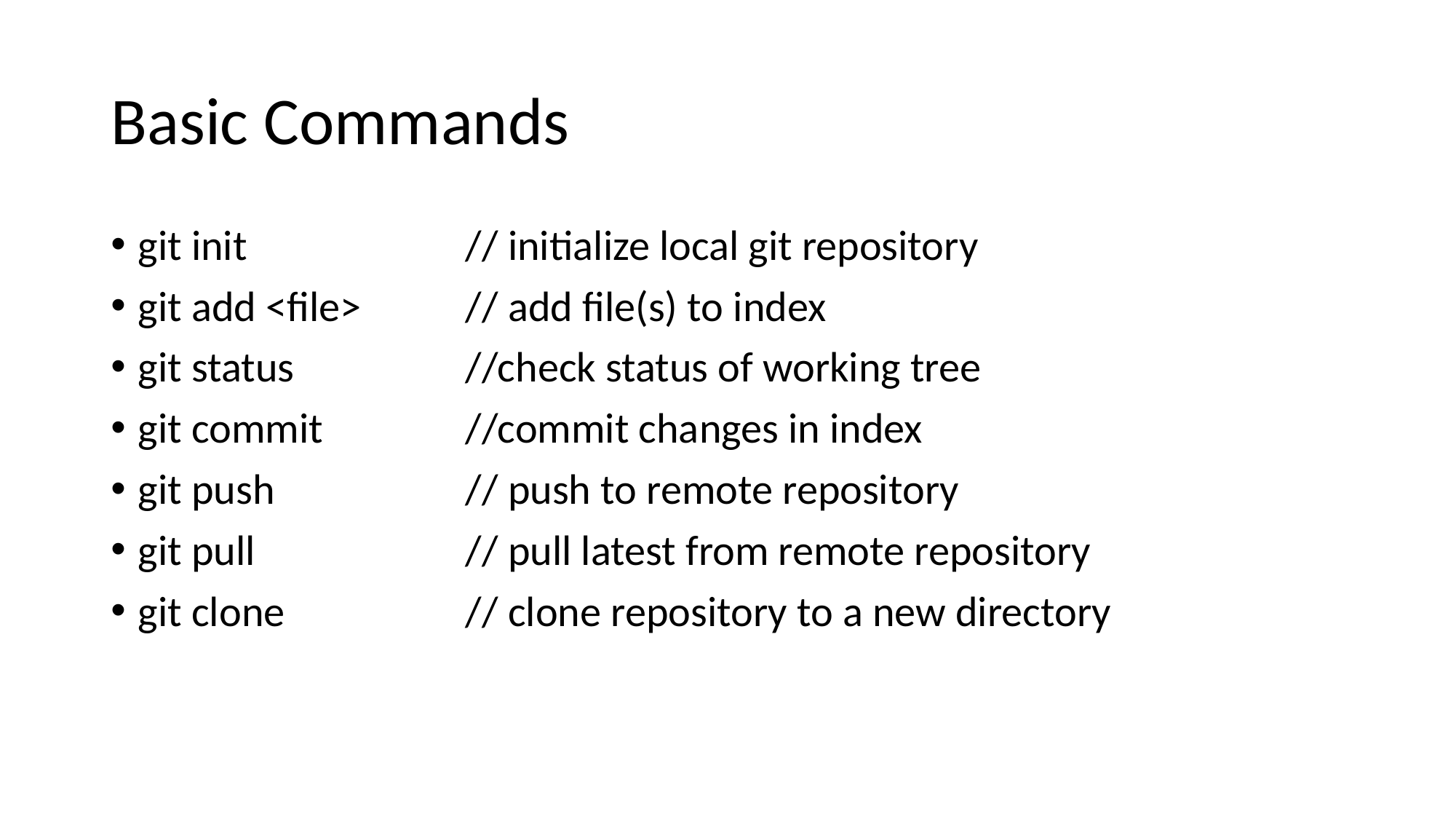

# Basic Commands
git init		// initialize local git repository
git add <file>	// add file(s) to index
git status		//check status of working tree
git commit		//commit changes in index
git push		// push to remote repository
git pull 		// pull latest from remote repository
git clone		// clone repository to a new directory